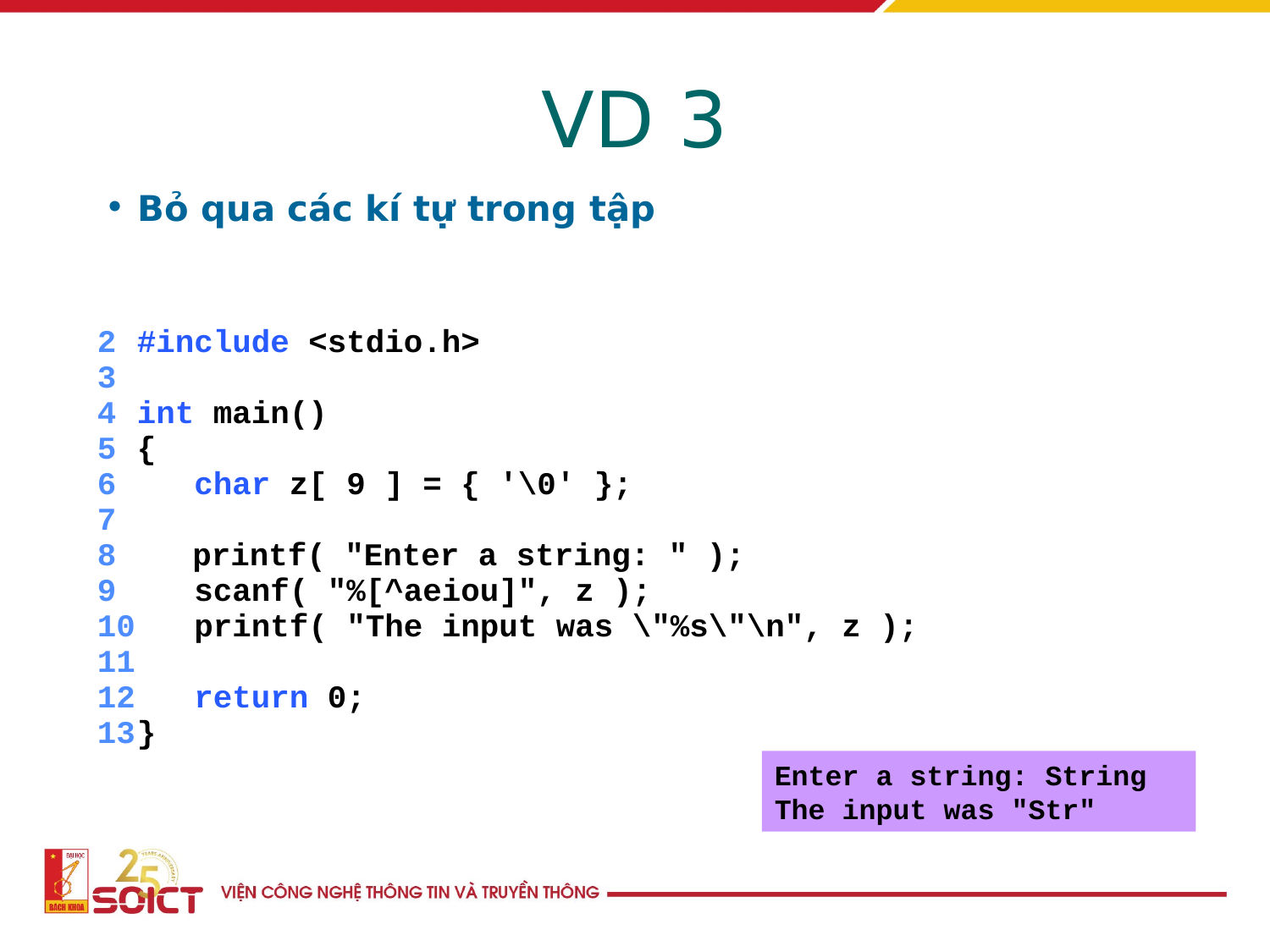

VD 3
 Bỏ qua các kí tự trong tập

	2	#include <stdio.h>

	3

	4	int main()

	5	{

	6	   char z[ 9 ] = { '\0' };

	7

8    printf( "Enter a string: " );

	9	   scanf( "%[^aeiou]", z );

	10	   printf( "The input was \"%s\"\n", z );

	11

	12	   return 0;

	13	}

Enter a string: String
The input was "Str"